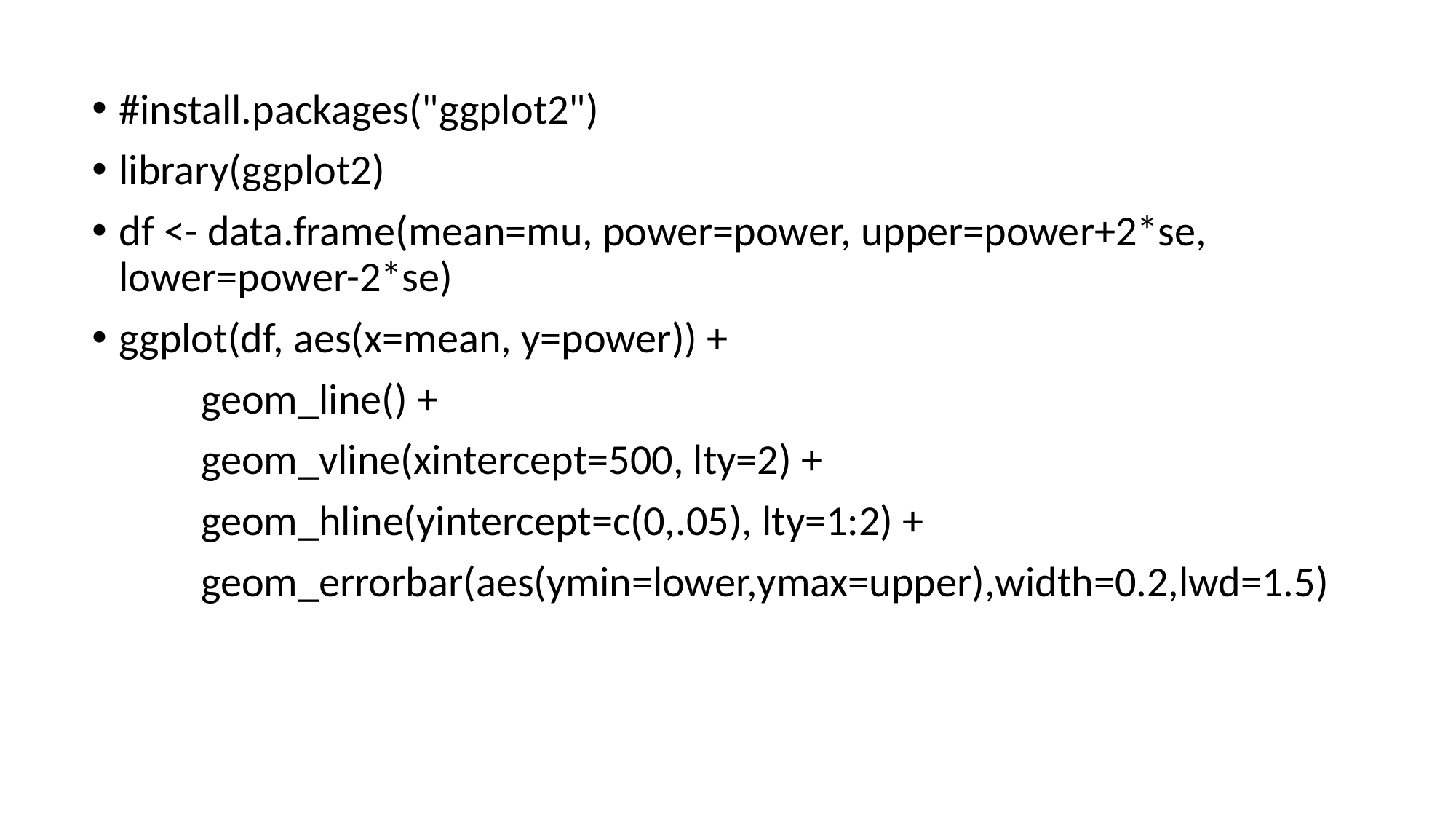

#install.packages("ggplot2")
library(ggplot2)
df <- data.frame(mean=mu, power=power, upper=power+2*se, lower=power-2*se)
ggplot(df, aes(x=mean, y=power)) +
	geom_line() +
	geom_vline(xintercept=500, lty=2) +
	geom_hline(yintercept=c(0,.05), lty=1:2) +
	geom_errorbar(aes(ymin=lower,ymax=upper),width=0.2,lwd=1.5)